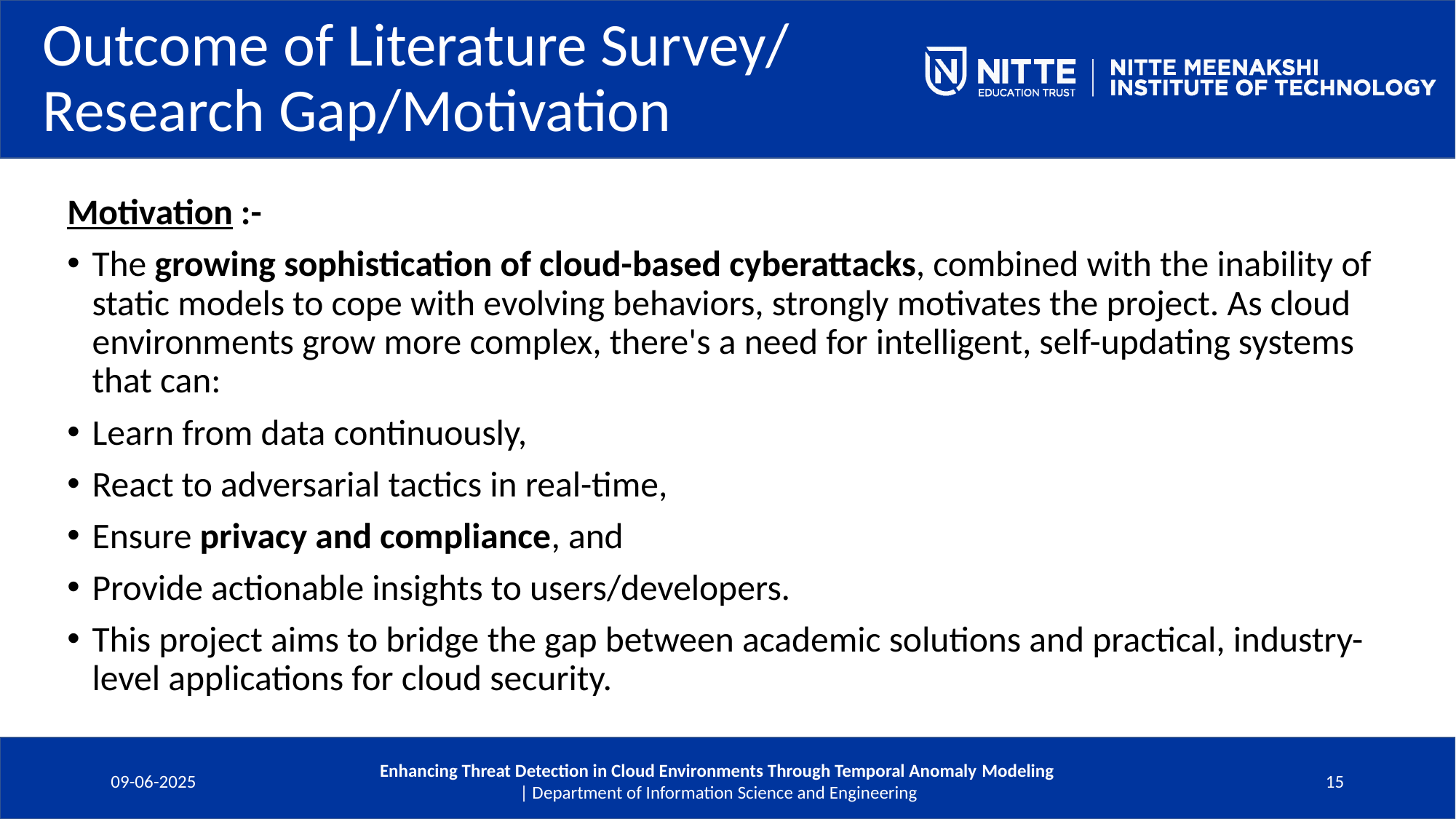

# Outcome of Literature Survey/ Research Gap/Motivation
Motivation :-
The growing sophistication of cloud-based cyberattacks, combined with the inability of static models to cope with evolving behaviors, strongly motivates the project. As cloud environments grow more complex, there's a need for intelligent, self-updating systems that can:
Learn from data continuously,
React to adversarial tactics in real-time,
Ensure privacy and compliance, and
Provide actionable insights to users/developers.
This project aims to bridge the gap between academic solutions and practical, industry-level applications for cloud security.

09-06-2025
Enhancing Threat Detection in Cloud Environments Through Temporal Anomaly Modeling
 | Department of Information Science and Engineering
15